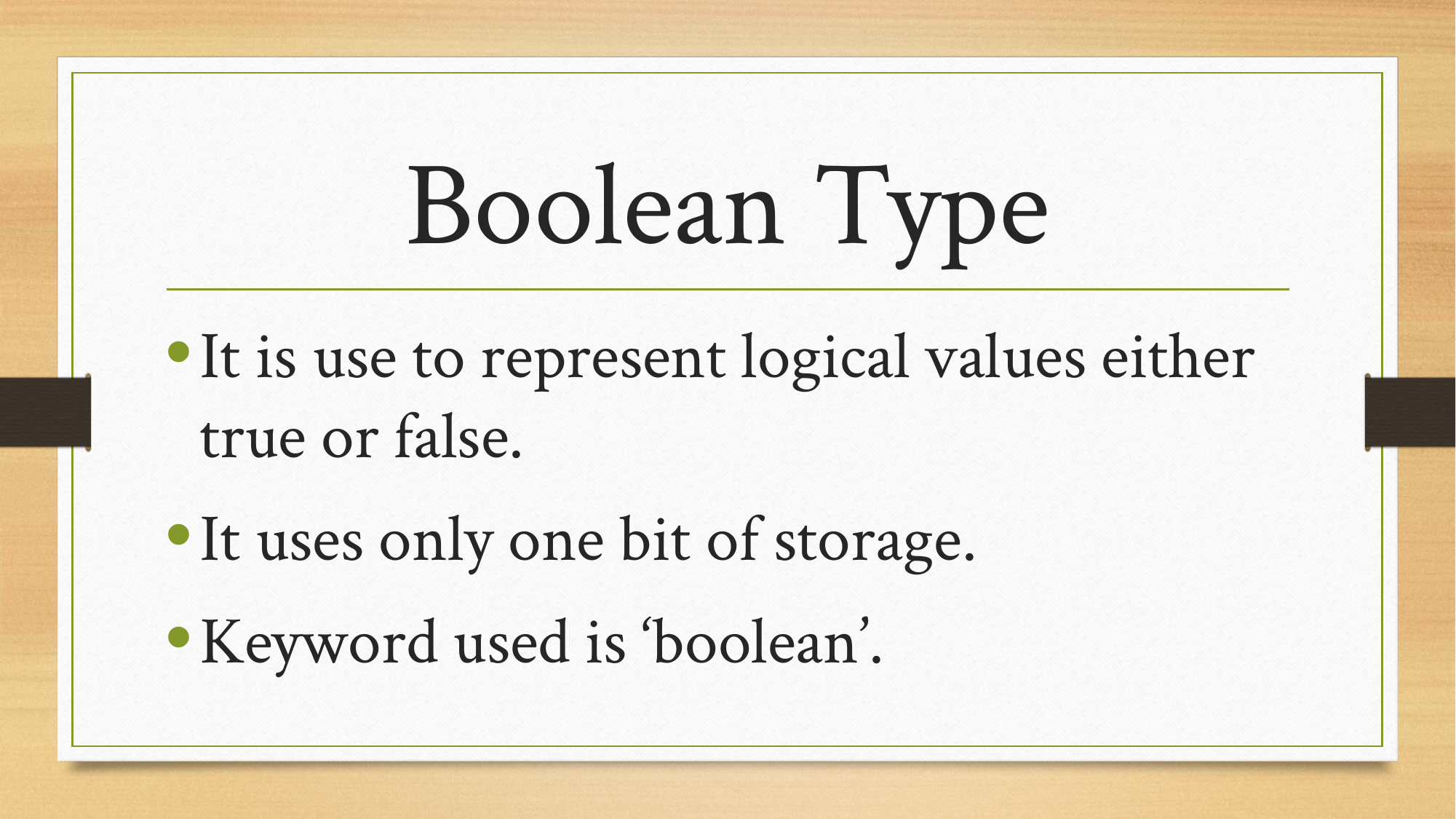

# Boolean Type
It is use to represent logical values either true or false.
It uses only one bit of storage.
Keyword used is ‘boolean’.